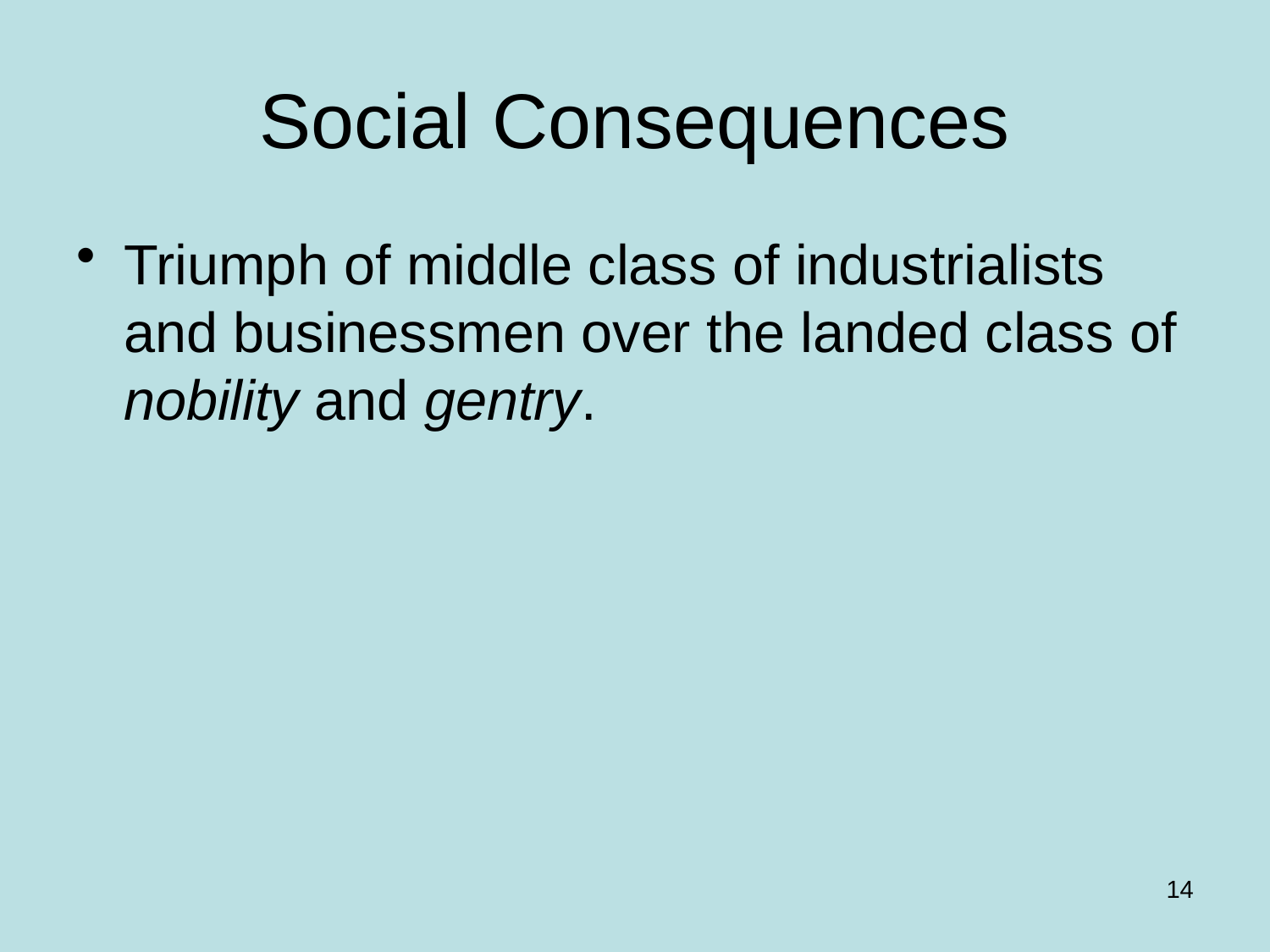

# Social Consequences
Triumph of middle class of industrialists and businessmen over the landed class of nobility and gentry.
14